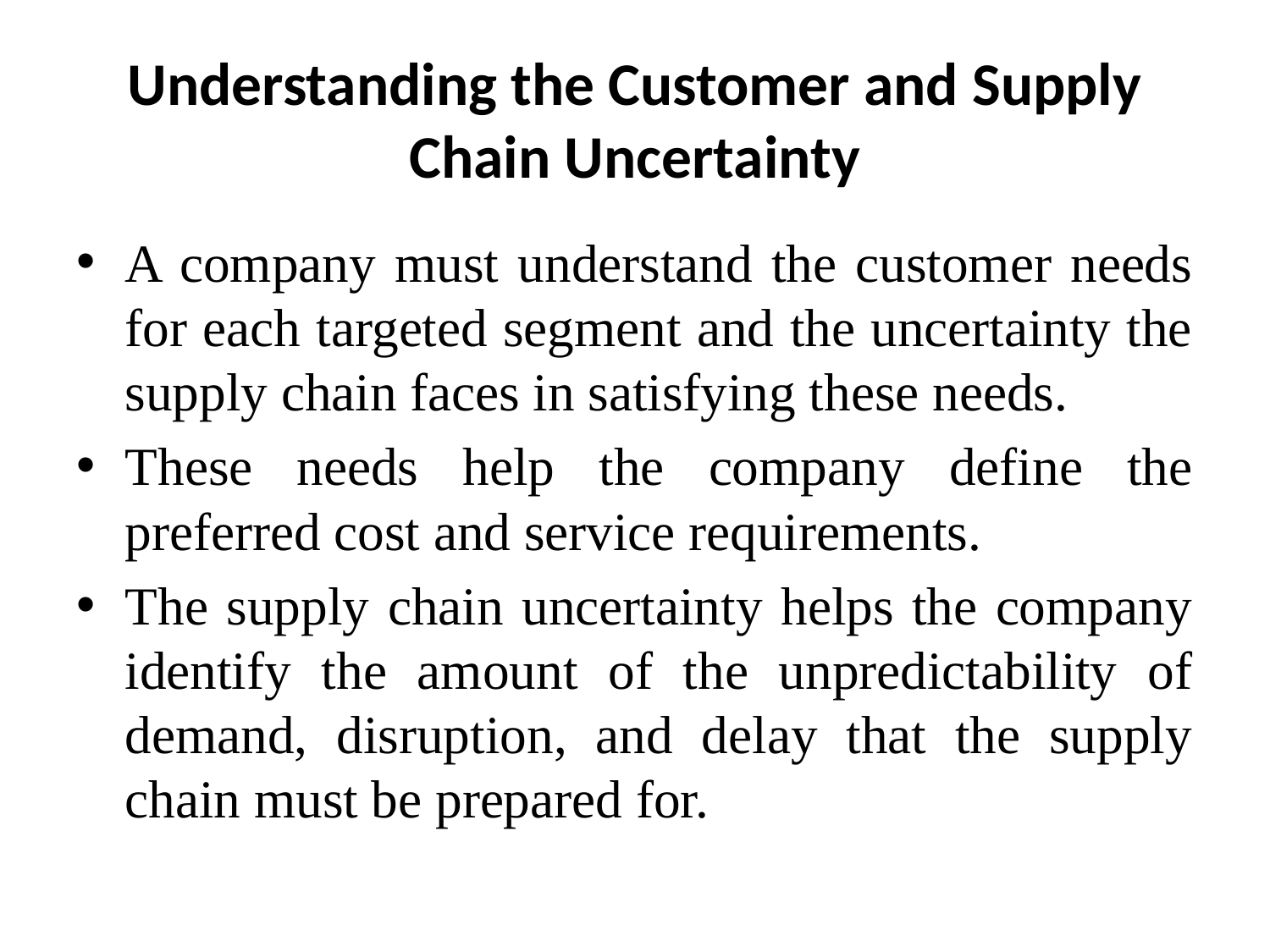

# Understanding the Customer and Supply Chain Uncertainty
A company must understand the customer needs for each targeted segment and the uncertainty the supply chain faces in satisfying these needs.
These needs help the company define the preferred cost and service requirements.
The supply chain uncertainty helps the company identify the amount of the unpredictability of demand, disruption, and delay that the supply chain must be prepared for.